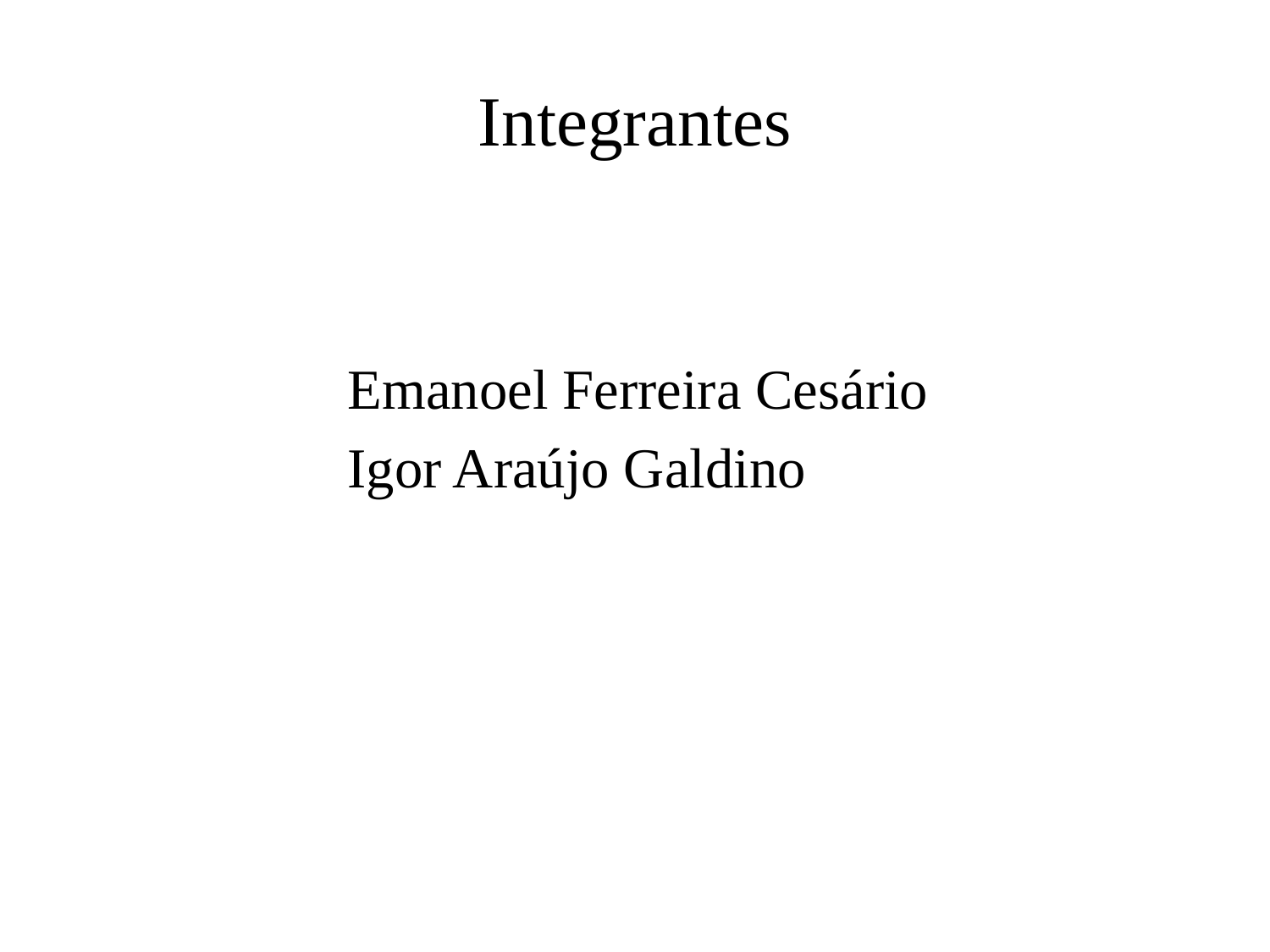

# Integrantes
Emanoel Ferreira Cesário
Igor Araújo Galdino